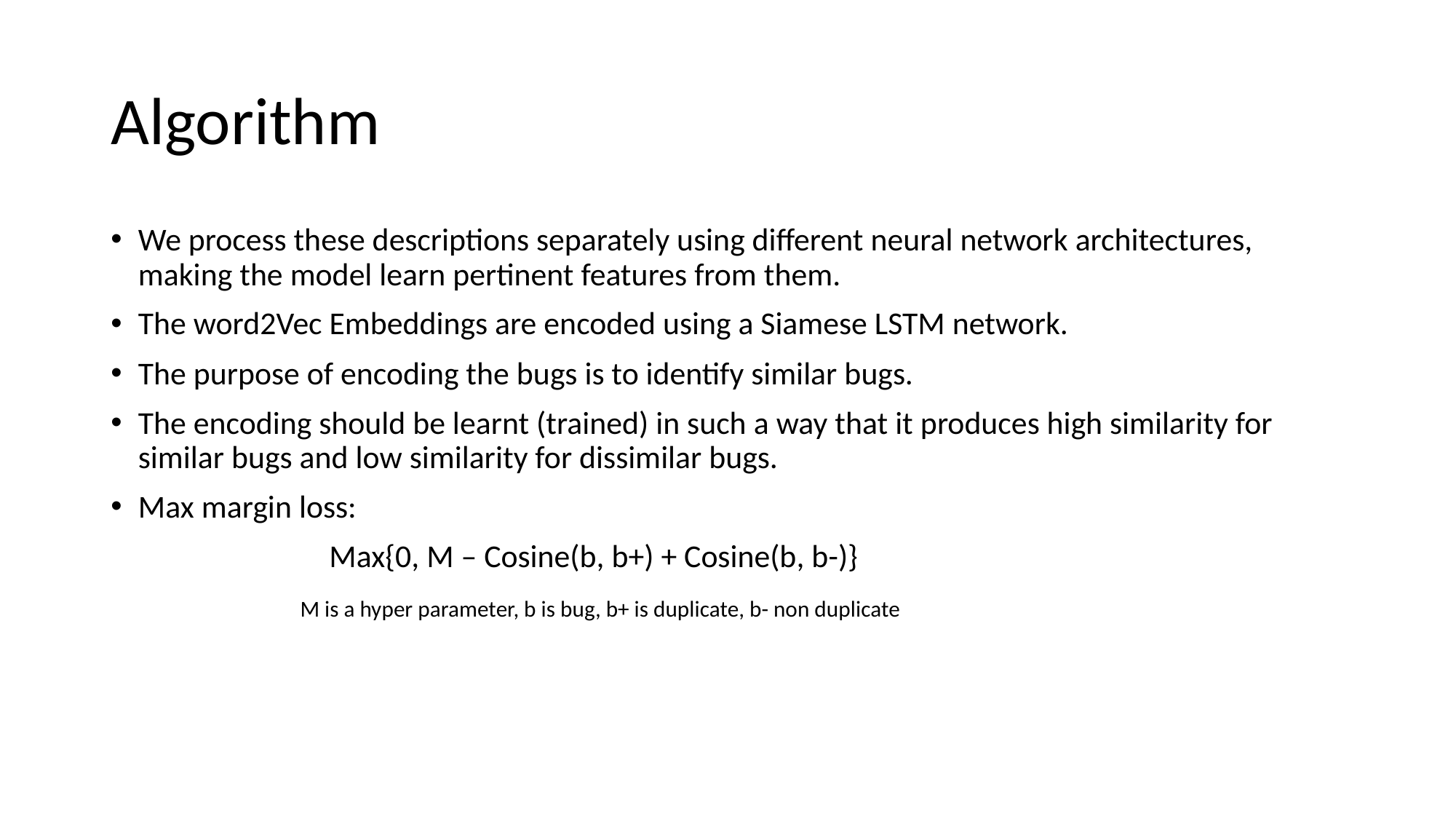

# Algorithm
We process these descriptions separately using different neural network architectures, making the model learn pertinent features from them.
The word2Vec Embeddings are encoded using a Siamese LSTM network.
The purpose of encoding the bugs is to identify similar bugs.
The encoding should be learnt (trained) in such a way that it produces high similarity for similar bugs and low similarity for dissimilar bugs.
Max margin loss:
		Max{0, M – Cosine(b, b+) + Cosine(b, b-)}
     	           M is a hyper parameter, b is bug, b+ is duplicate, b- non duplicate